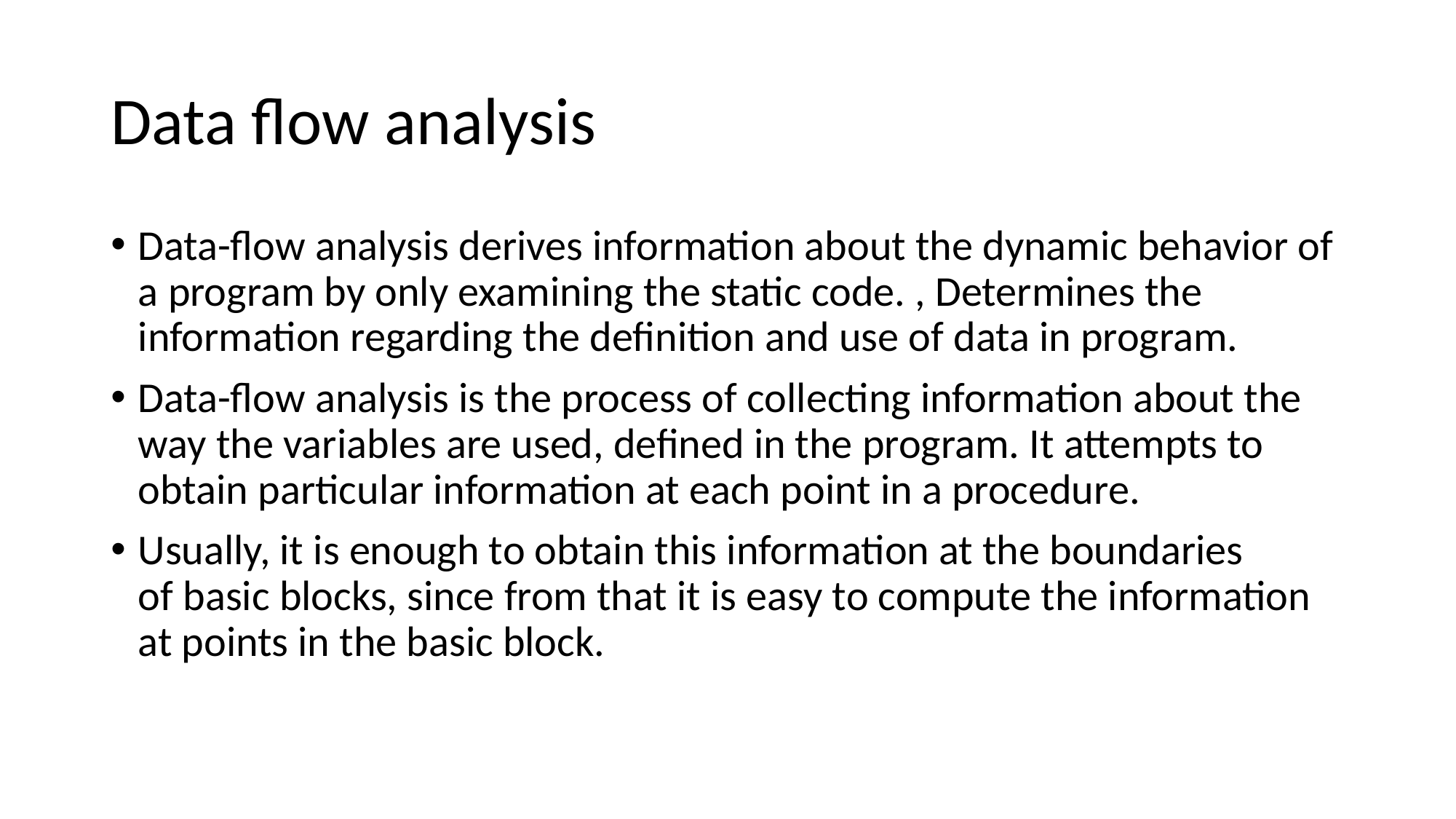

# Data flow analysis
Data-flow analysis derives information about the dynamic behavior of a program by only examining the static code. , Determines the information regarding the definition and use of data in program.
Data-flow analysis is the process of collecting information about the way the variables are used, defined in the program. It attempts to obtain particular information at each point in a procedure.
Usually, it is enough to obtain this information at the boundaries of basic blocks, since from that it is easy to compute the information at points in the basic block.